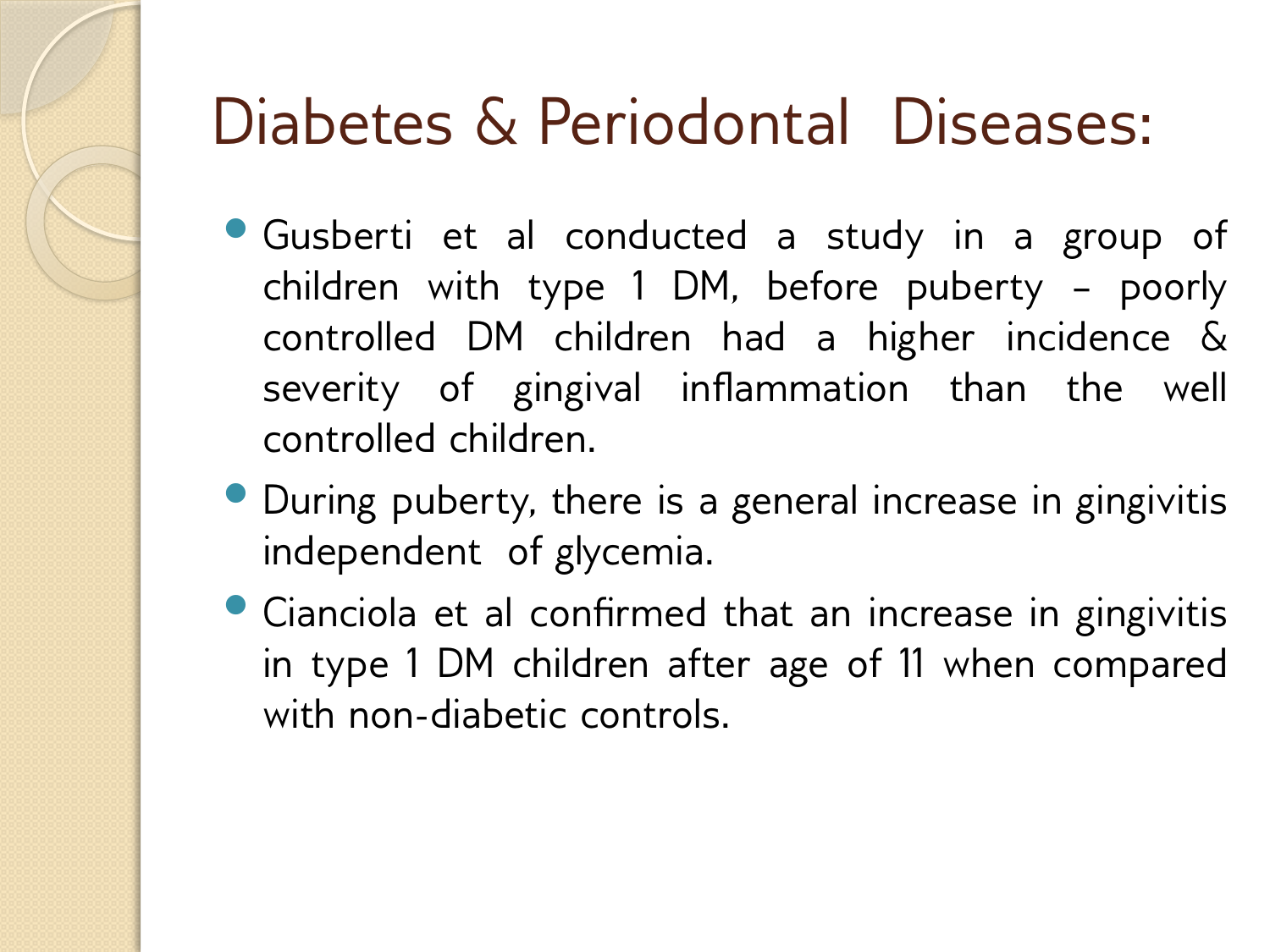

# Diabetes & Periodontal  Diseases:
Gusberti et al conducted a study in a group of children with type 1 DM, before puberty – poorly controlled DM children had a higher incidence & severity of gingival inflammation than the well controlled children.
During puberty, there is a general increase in gingivitis independent  of glycemia.
Cianciola et al confirmed that an increase in gingivitis in type 1 DM children after age of 11 when compared with non-diabetic controls.